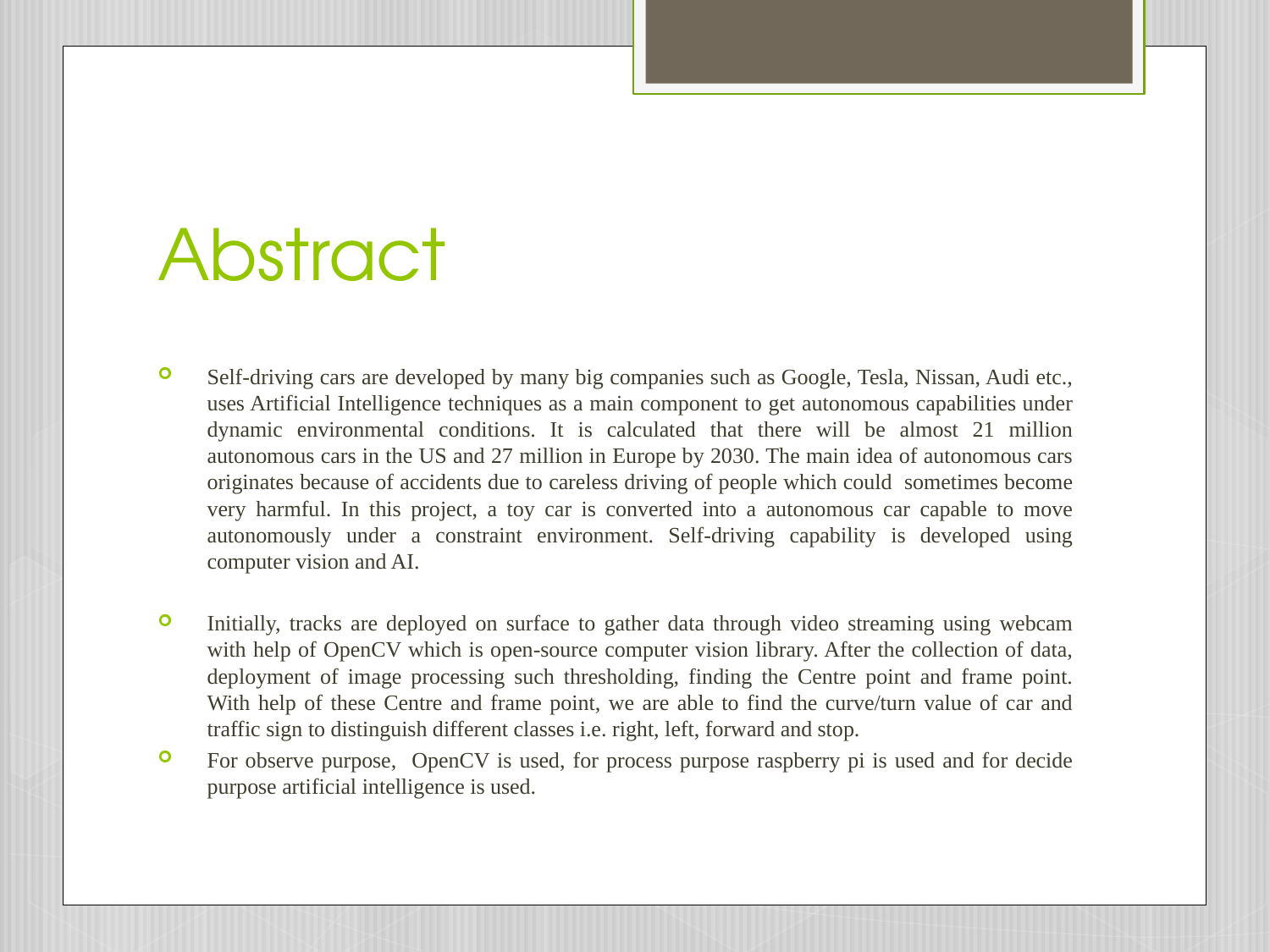

# Abstract

Self-driving cars are developed by many big companies such as Google, Tesla, Nissan, Audi etc., uses Artificial Intelligence techniques as a main component to get autonomous capabilities under dynamic environmental conditions. It is calculated that there will be almost 21 million autonomous cars in the US and 27 million in Europe by 2030. The main idea of autonomous cars originates because of accidents due to careless driving of people which could  sometimes become very harmful. In this project, a toy car is converted into a autonomous car capable to move autonomously under a constraint environment. Self-driving capability is developed using computer vision and AI.

Initially, tracks are deployed on surface to gather data through video streaming using webcam with help of OpenCV which is open-source computer vision library. After the collection of data, deployment of image processing such thresholding, finding the Centre point and frame point. With help of these Centre and frame point, we are able to find the curve/turn value of car and traffic sign to distinguish different classes i.e. right, left, forward and stop.
For observe purpose,  OpenCV is used, for process purpose raspberry pi is used and for decide purpose artificial intelligence is used.